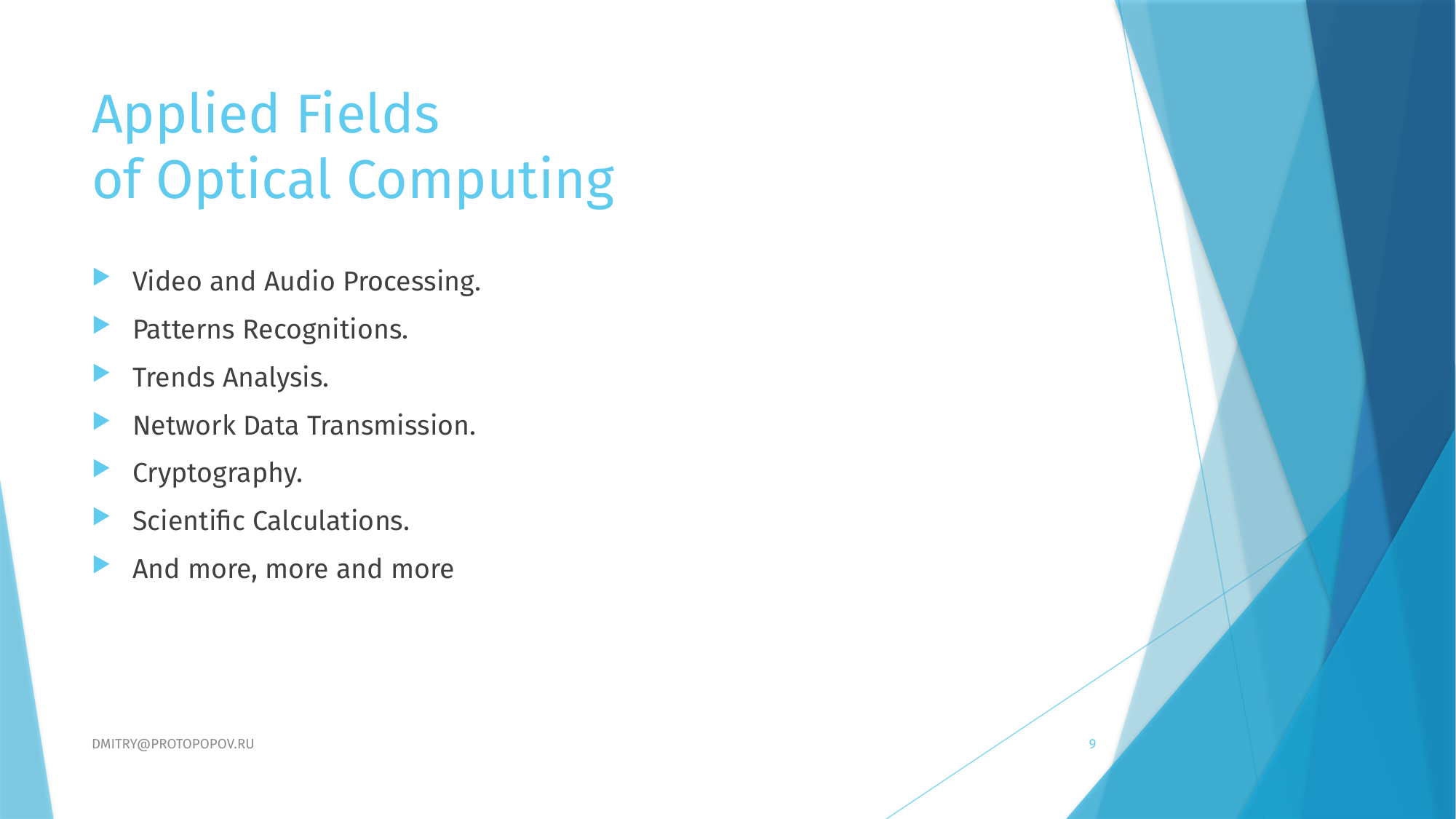

# Applied Fields of Optical Computing
Video and Audio Processing.
Patterns Recognitions.
Trends Analysis.
Network Data Transmission.
Cryptography.
Scientific Calculations.
And more, more and more

DMITRY@PROTOPOPOV.RU
9